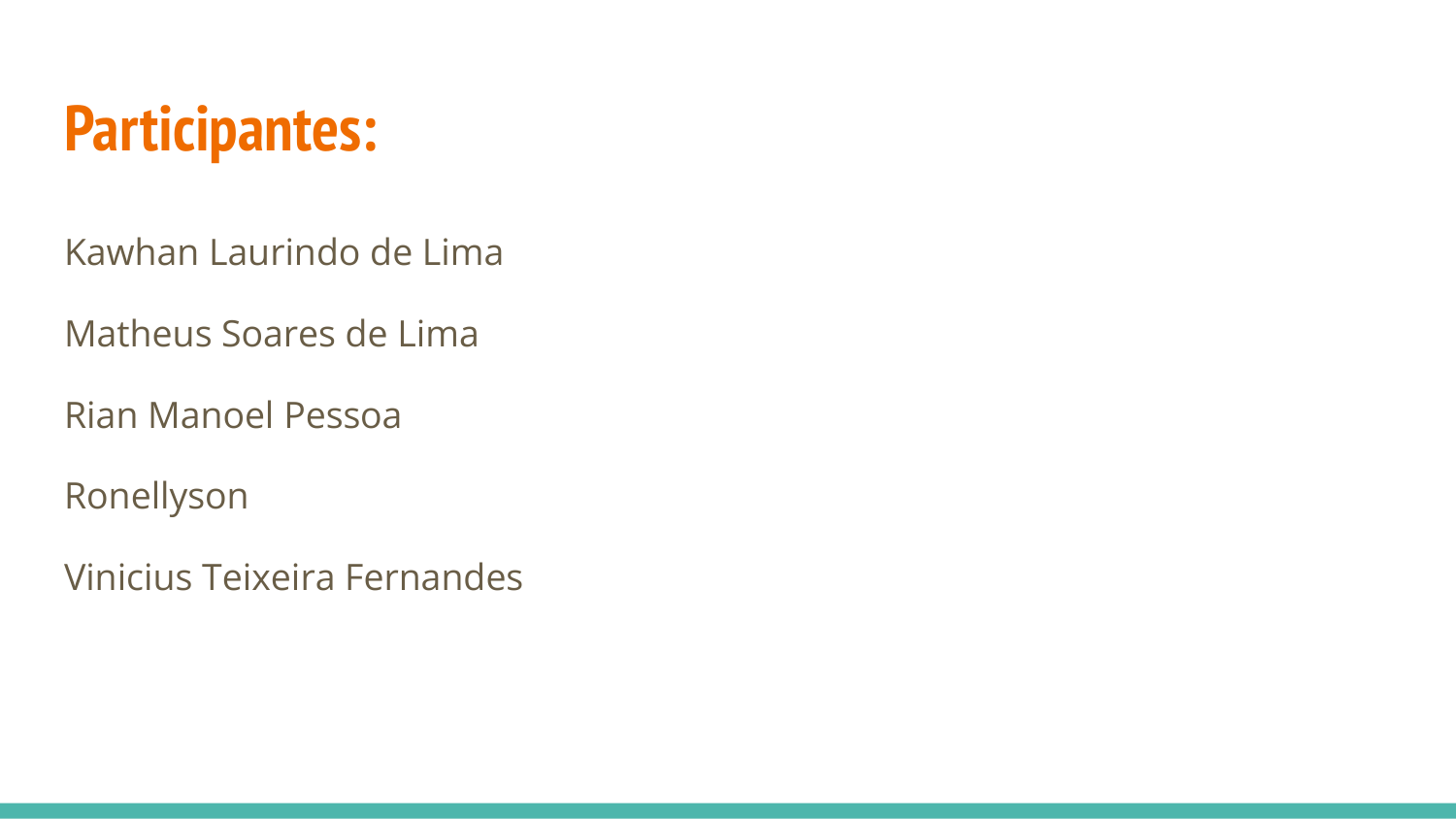

# Participantes:
Kawhan Laurindo de Lima
Matheus Soares de Lima
Rian Manoel Pessoa
Ronellyson
Vinicius Teixeira Fernandes